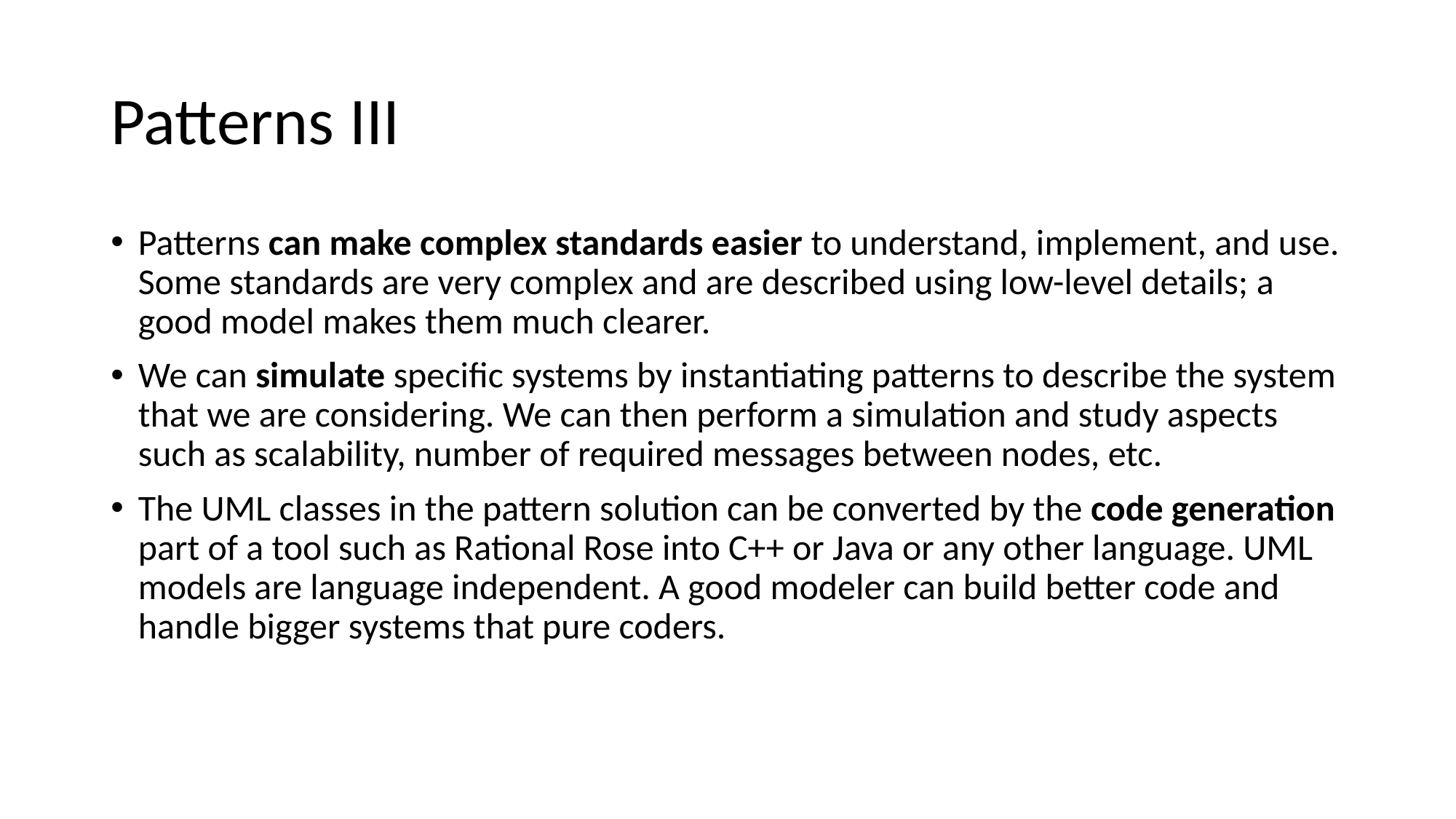

# Patterns III
Patterns can make complex standards easier to understand, implement, and use. Some standards are very complex and are described using low-level details; a good model makes them much clearer.
We can simulate specific systems by instantiating patterns to describe the system that we are considering. We can then perform a simulation and study aspects such as scalability, number of required messages between nodes, etc.
The UML classes in the pattern solution can be converted by the code generation part of a tool such as Rational Rose into C++ or Java or any other language. UML models are language independent. A good modeler can build better code and handle bigger systems that pure coders.